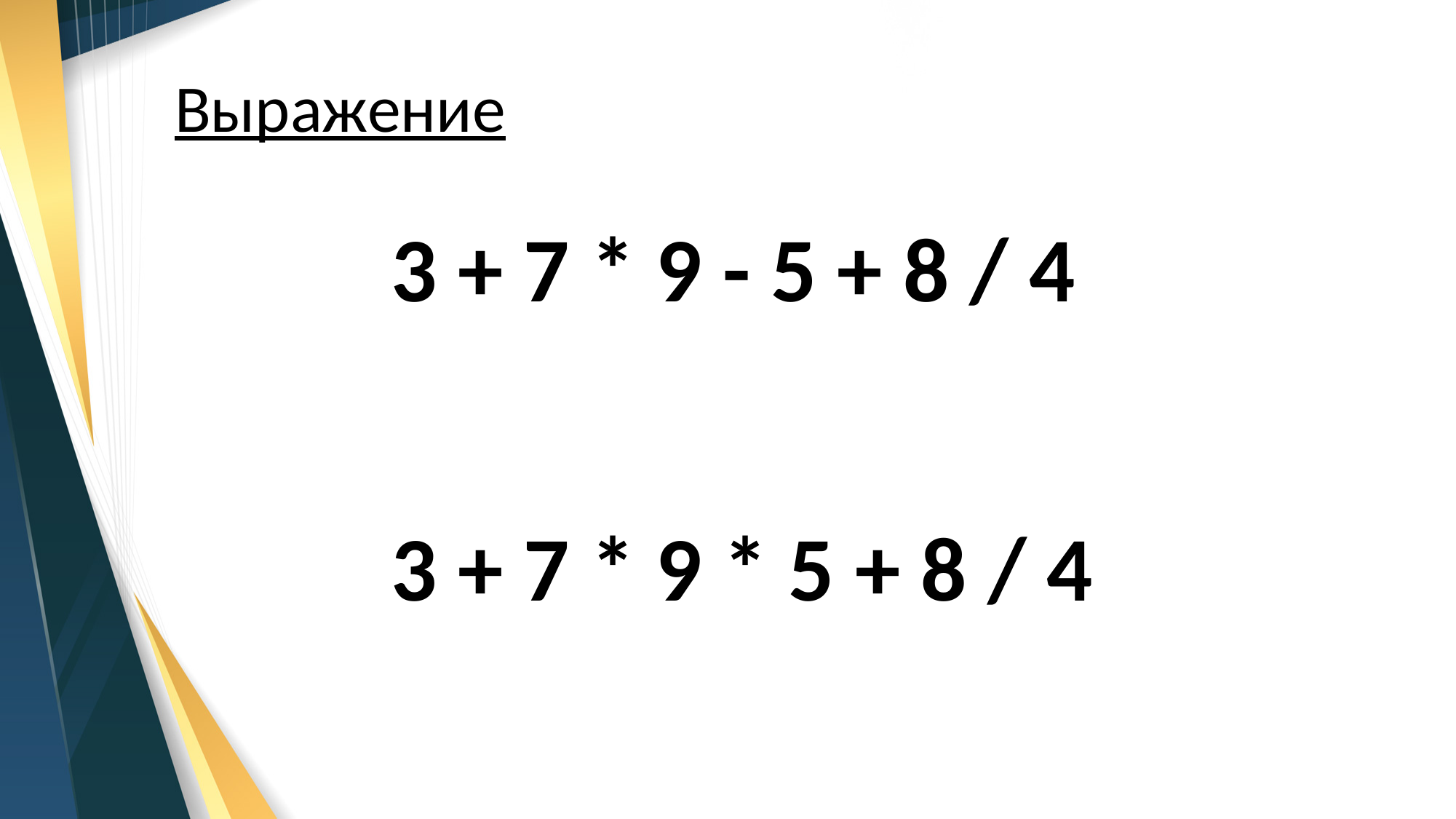

# Выражение
3 + 7 * 9 - 5 + 8 / 4
3 + 7 * 9 * 5 + 8 / 4